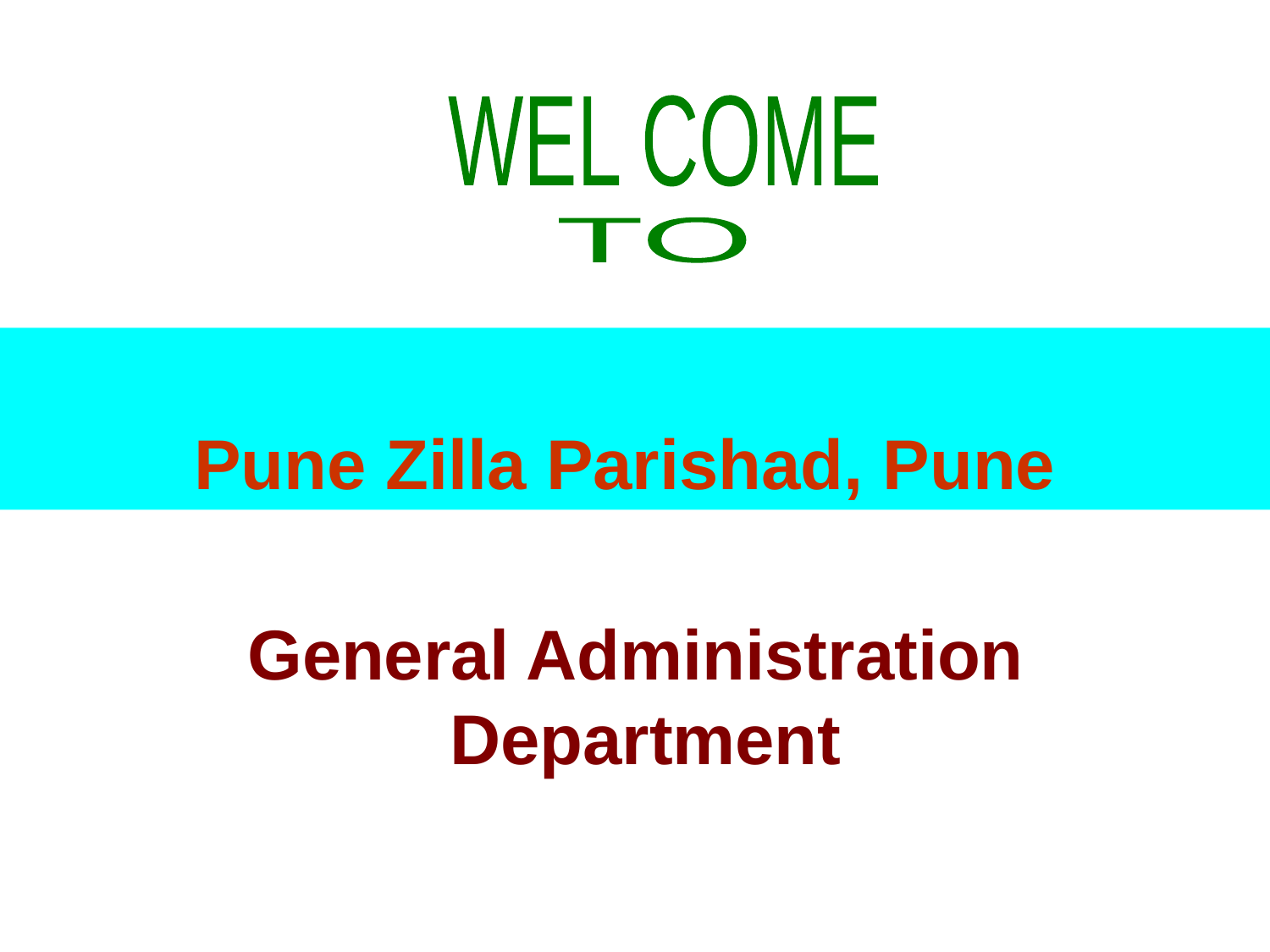

WEL COME
TO
Pune Zilla Parishad, Pune
General Administration
Department